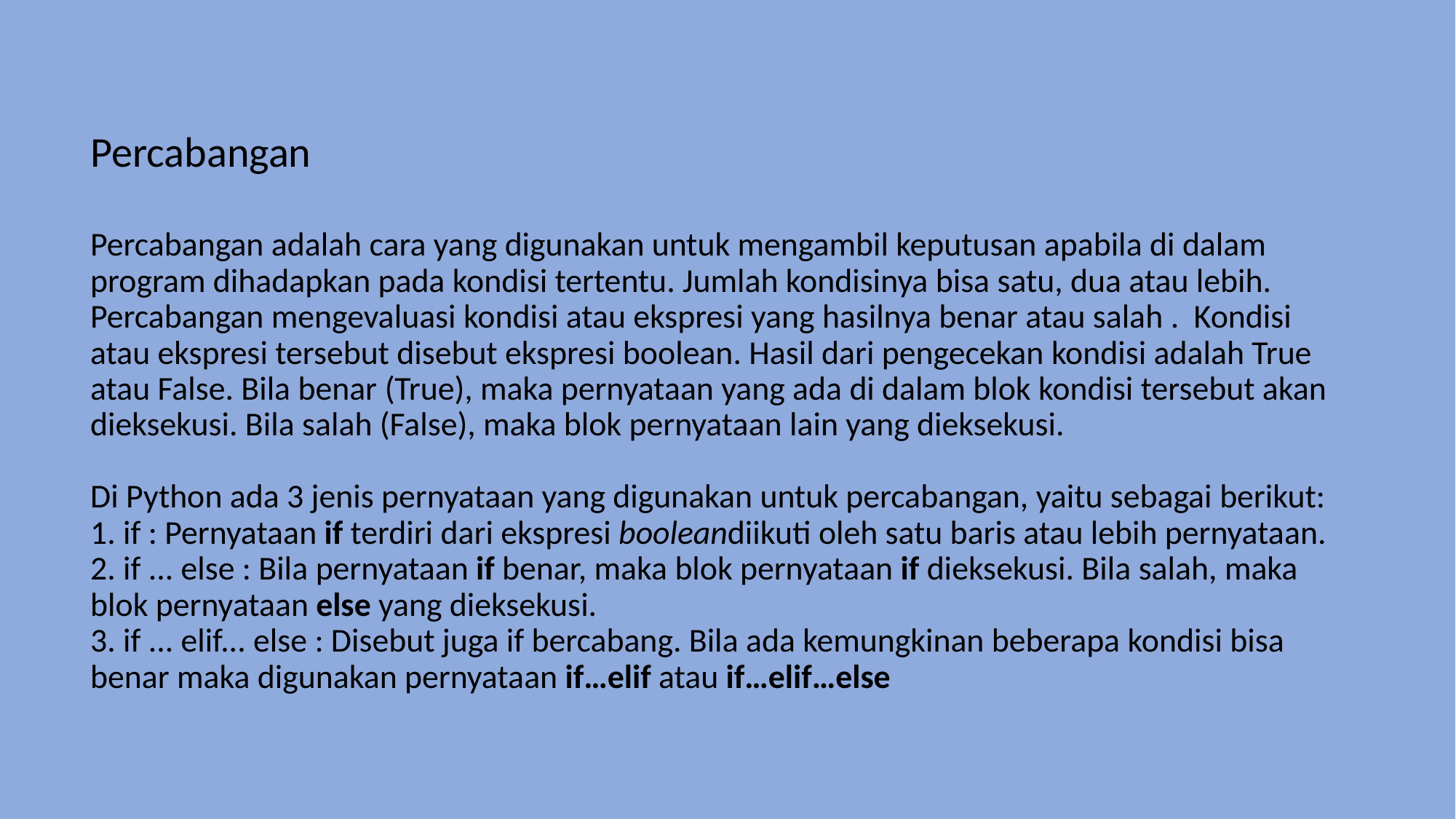

# Percabangan
Percabangan adalah cara yang digunakan untuk mengambil keputusan apabila di dalam program dihadapkan pada kondisi tertentu. Jumlah kondisinya bisa satu, dua atau lebih.
Percabangan mengevaluasi kondisi atau ekspresi yang hasilnya benar atau salah .  Kondisi atau ekspresi tersebut disebut ekspresi boolean. Hasil dari pengecekan kondisi adalah True atau False. Bila benar (True), maka pernyataan yang ada di dalam blok kondisi tersebut akan dieksekusi. Bila salah (False), maka blok pernyataan lain yang dieksekusi.
Di Python ada 3 jenis pernyataan yang digunakan untuk percabangan, yaitu sebagai berikut:
1. if : Pernyataan if terdiri dari ekspresi booleandiikuti oleh satu baris atau lebih pernyataan.
2. if ... else : Bila pernyataan if benar, maka blok pernyataan if dieksekusi. Bila salah, maka blok pernyataan else yang dieksekusi.
3. if ... elif... else : Disebut juga if bercabang. Bila ada kemungkinan beberapa kondisi bisa benar maka digunakan pernyataan if…elif atau if…elif…else